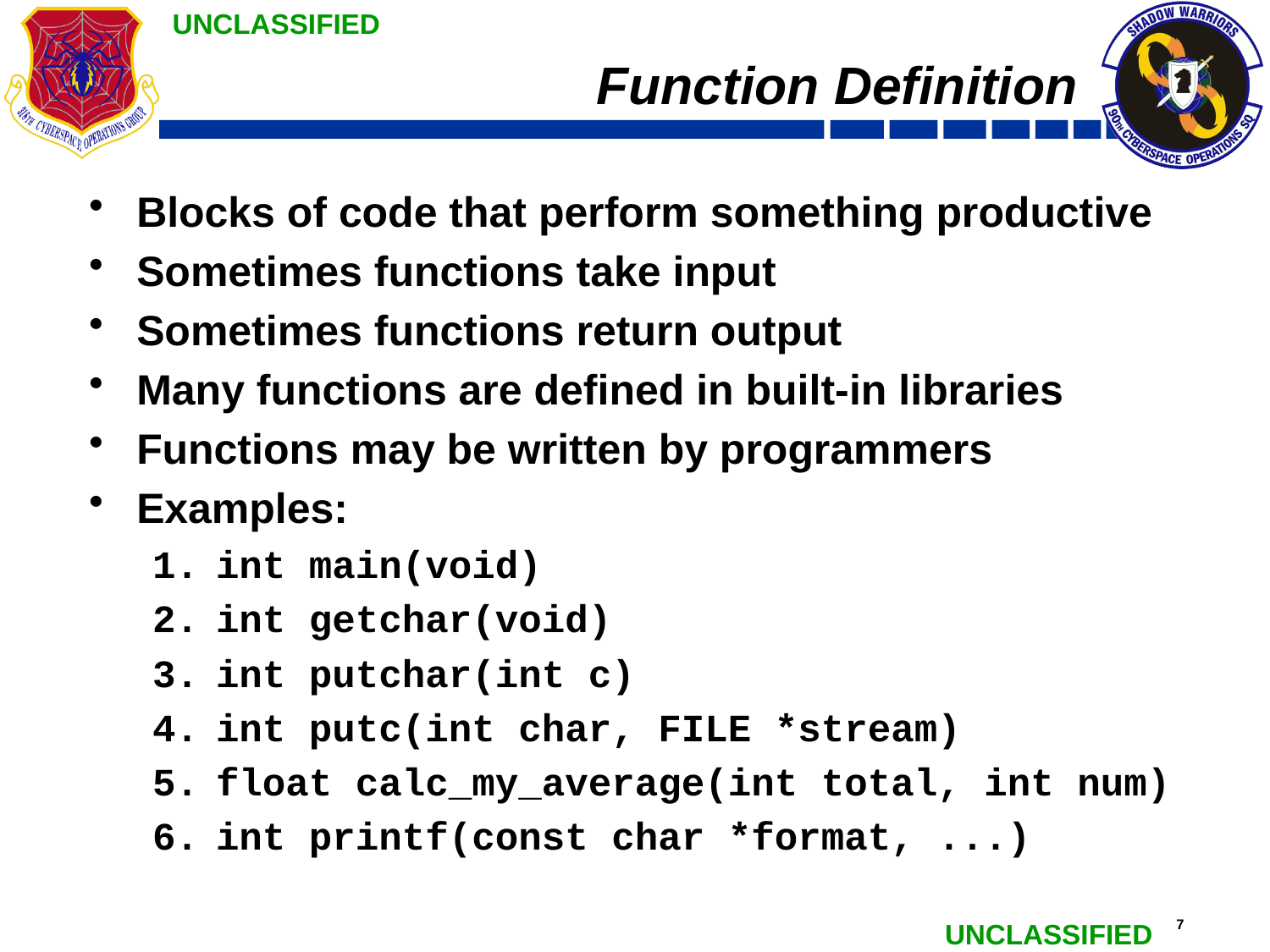

# Function Definition
Blocks of code that perform something productive
Sometimes functions take input
Sometimes functions return output
Many functions are defined in built-in libraries
Functions may be written by programmers
Examples:
int main(void)
int getchar(void)
int putchar(int c)
int putc(int char, FILE *stream)
float calc_my_average(int total, int num)
int printf(const char *format, ...)